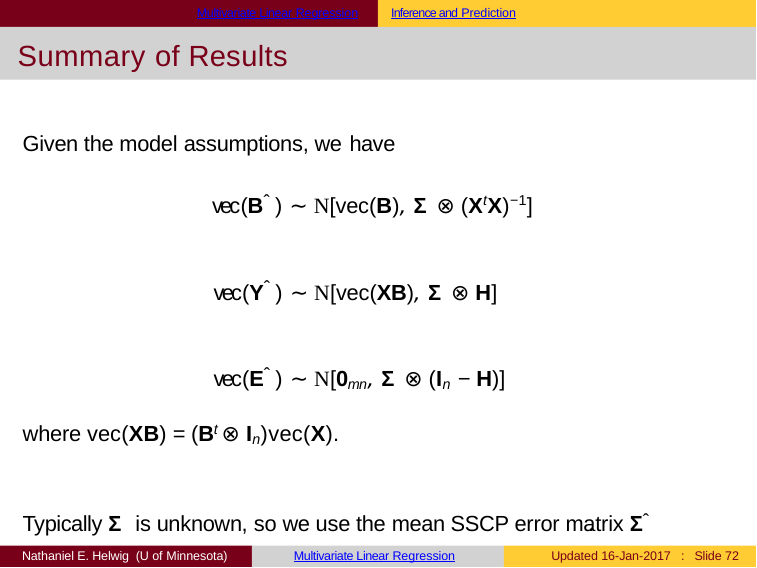

Multivariate Linear Regression
Inference and Prediction

Summary of Results

Given the model assumptions, we have

vec(Bˆ ) ∼ N[vec(B), Σ ⊗ (XtX)−1]

vec(Yˆ ) ∼ N[vec(XB), Σ ⊗ H]

vec(Eˆ ) ∼ N[0mn, Σ ⊗ (In − H)]
where vec(XB) = (Bt ⊗ In)vec(X).

Typically Σ is unknown, so we use the mean SSCP error matrix Σˆ               .

Nathaniel E. Helwig  (U of Minnesota)
Multivariate Linear Regression
Updated 16-Jan-2017   :   Slide 72